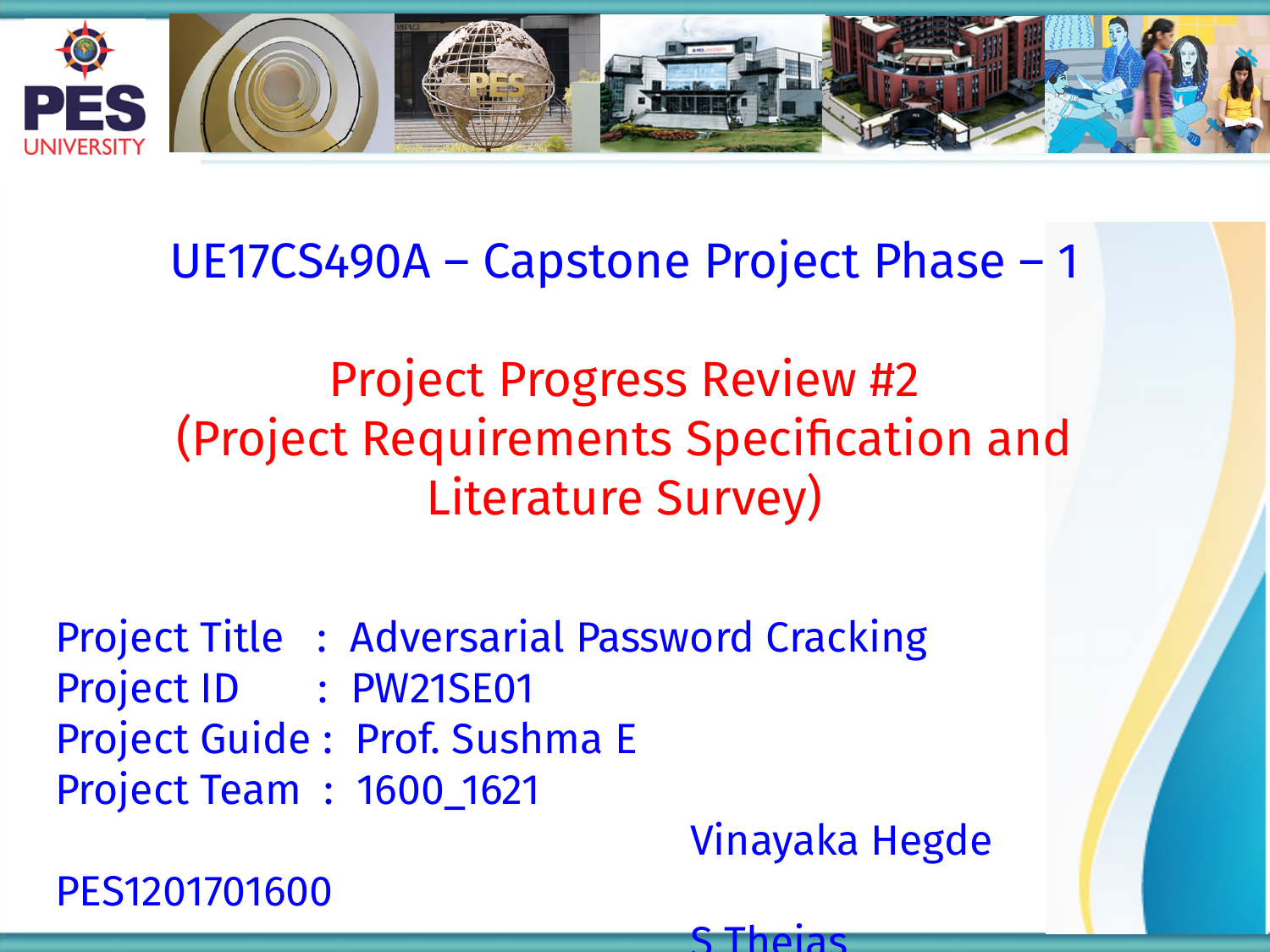

UE17CS490A – Capstone Project Phase – 1

Project Progress Review #2
(Project Requirements Specification and Literature Survey)
Project Title   :  Adversarial Password Cracking
Project ID       :  PW21SE01
Project Guide :  Prof. Sushma E
Project Team  :  1600_1621
					Vinayaka Hegde PES1201701600
					S Thejas			PES1201701621